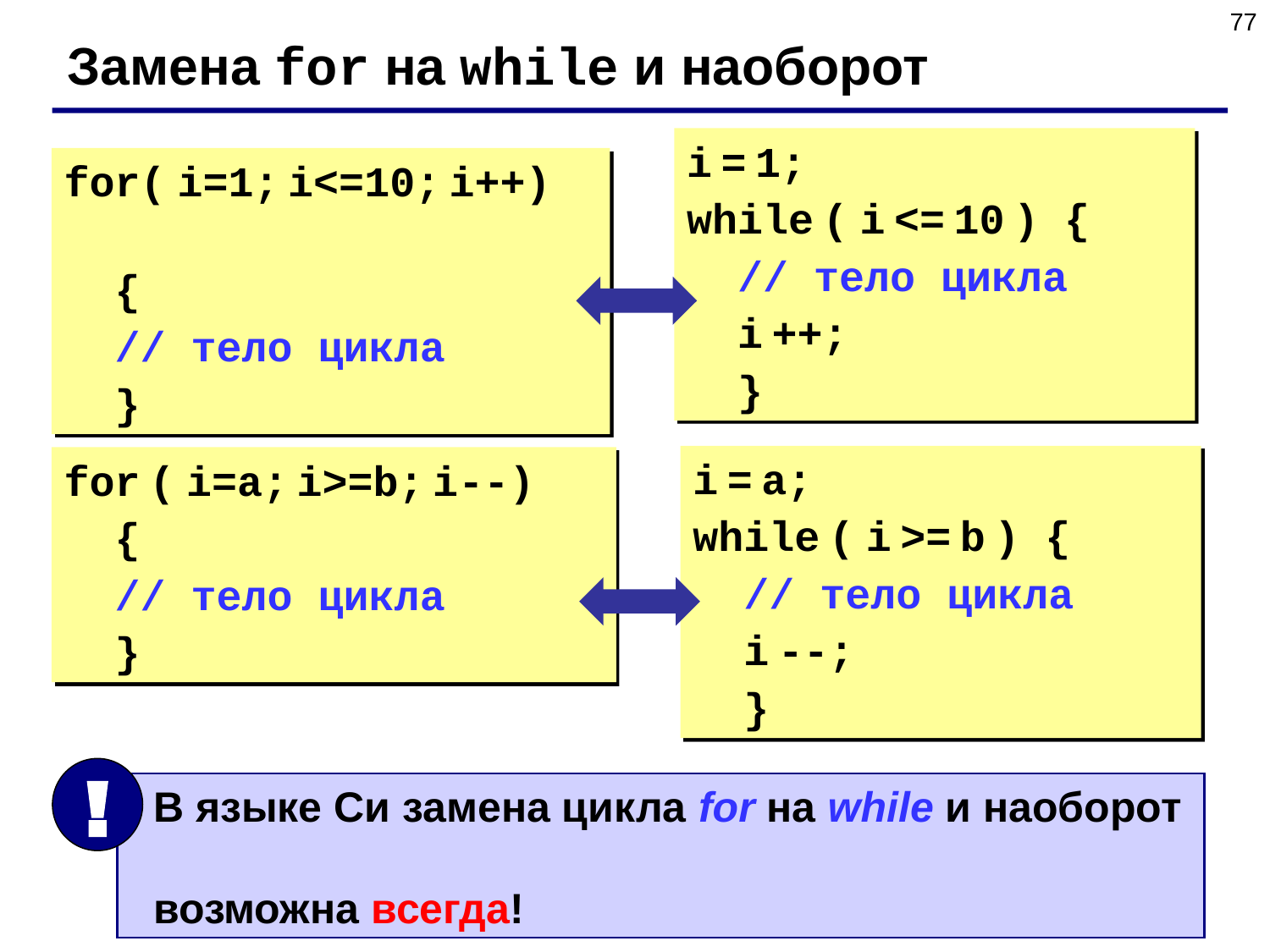

77
Замена for на while и наоборот

i = 1;
while ( i <= 10 ) {
  // тело цикла
  i ++;
  }
for( i=1; i<=10; i++)
  {
  // тело цикла
  }

i = a;
while ( i >= b ) {
  // тело цикла
  i --;
  }
for ( i=a; i>=b; i--)
  {
  // тело цикла
  }

!
  В языке Си замена цикла for на while и наоборот
  возможна всегда!